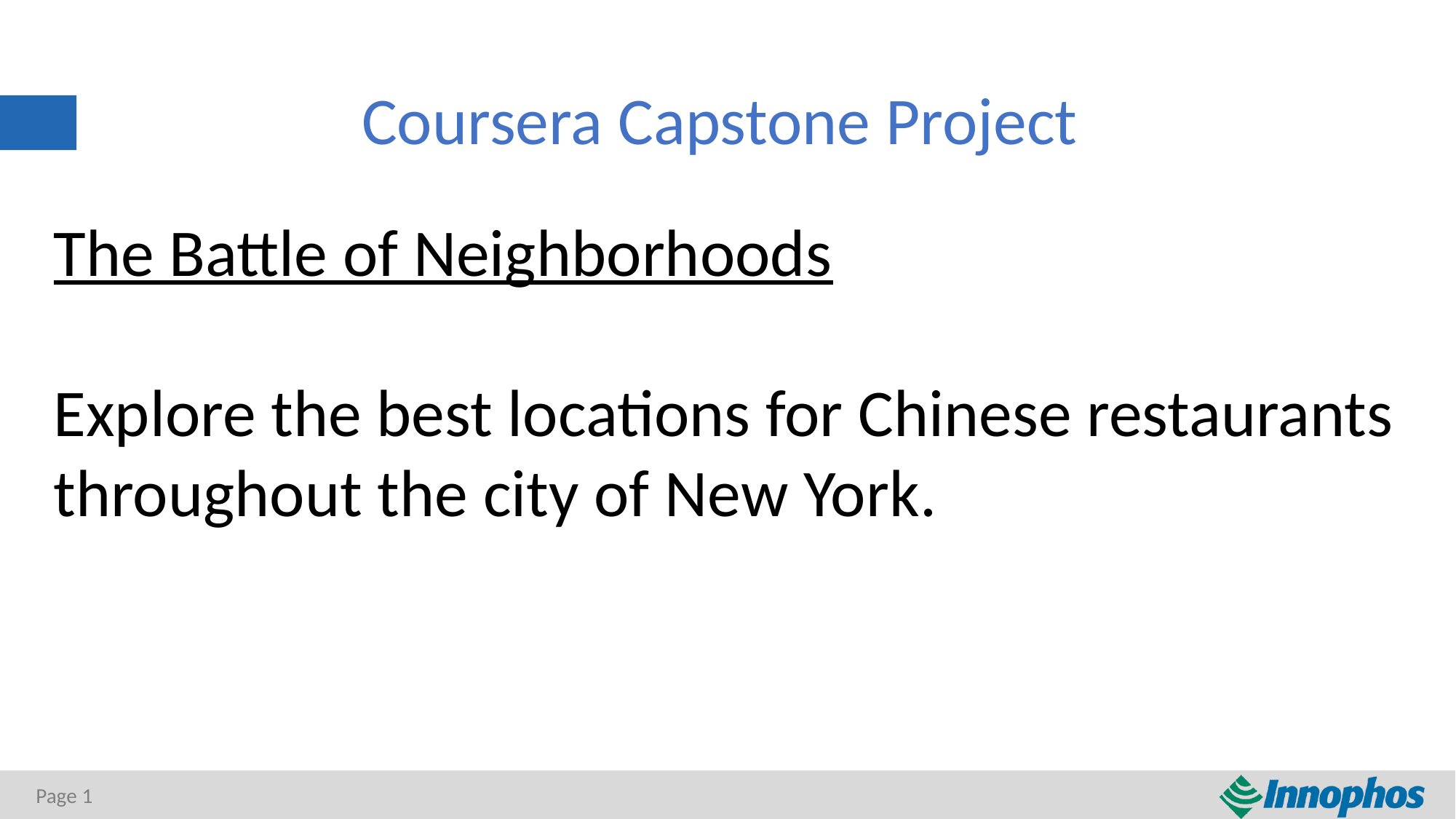

# Coursera Capstone Project
The Battle of Neighborhoods

Explore the best locations for Chinese restaurants throughout the city of New York.